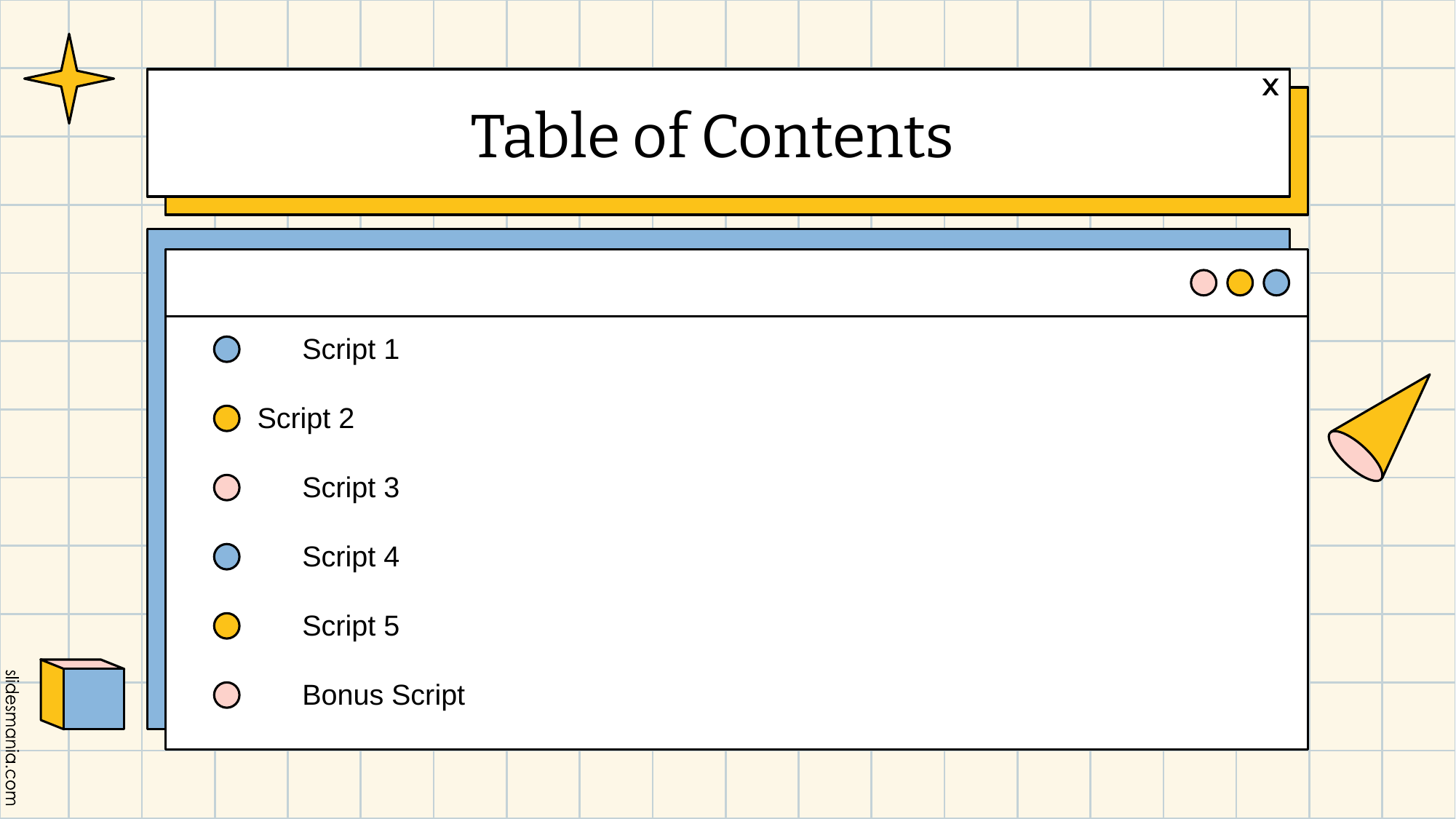

# Table of Contents

	Script 1
        Script 2
	Script 3
	Script 4
	Script 5
	Bonus Script